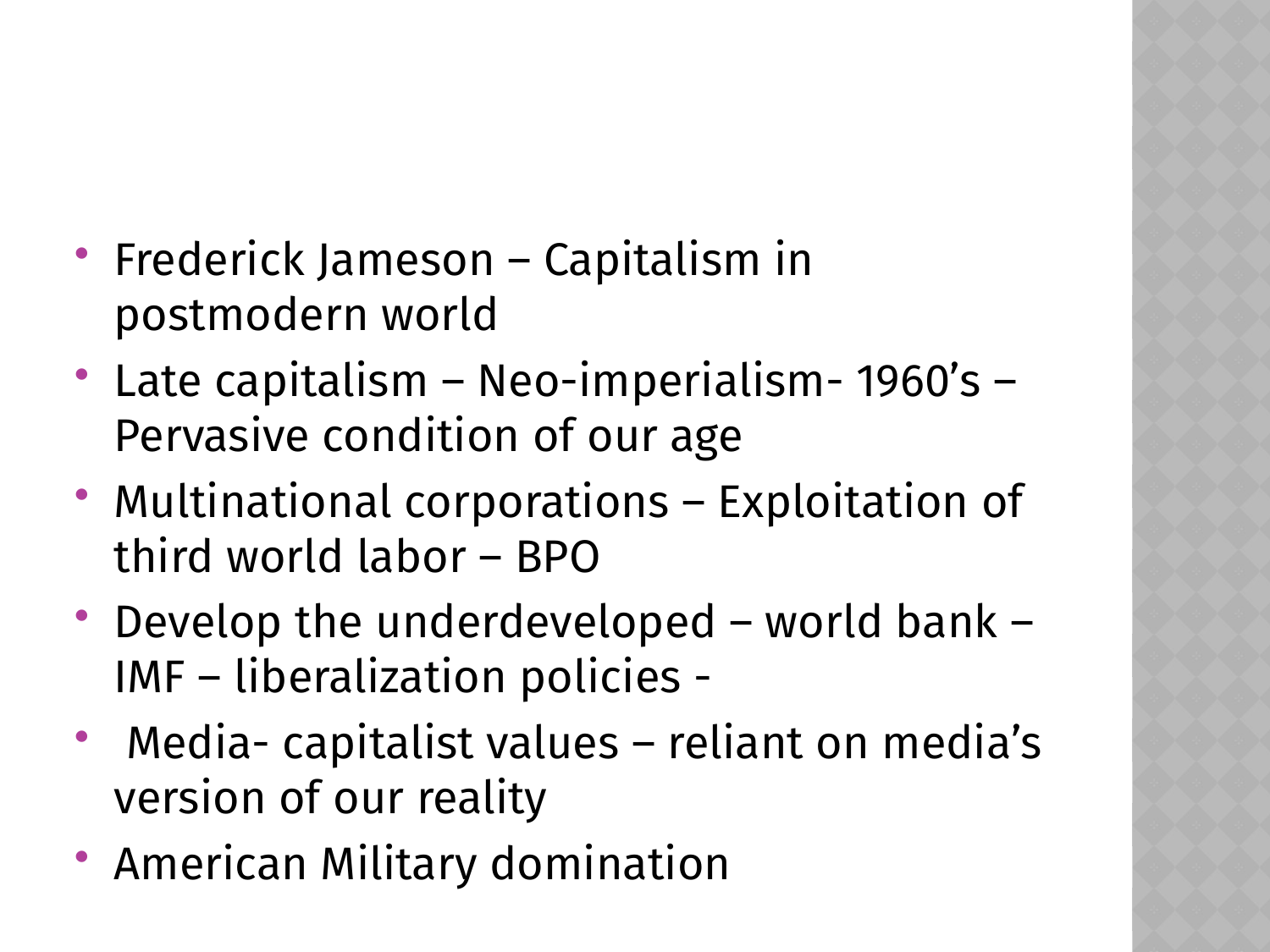

#
Frederick Jameson – Capitalism in postmodern world
Late capitalism – Neo-imperialism- 1960’s – Pervasive condition of our age
Multinational corporations – Exploitation of third world labor – BPO
Develop the underdeveloped – world bank – IMF – liberalization policies -
 Media- capitalist values – reliant on media’s version of our reality
American Military domination